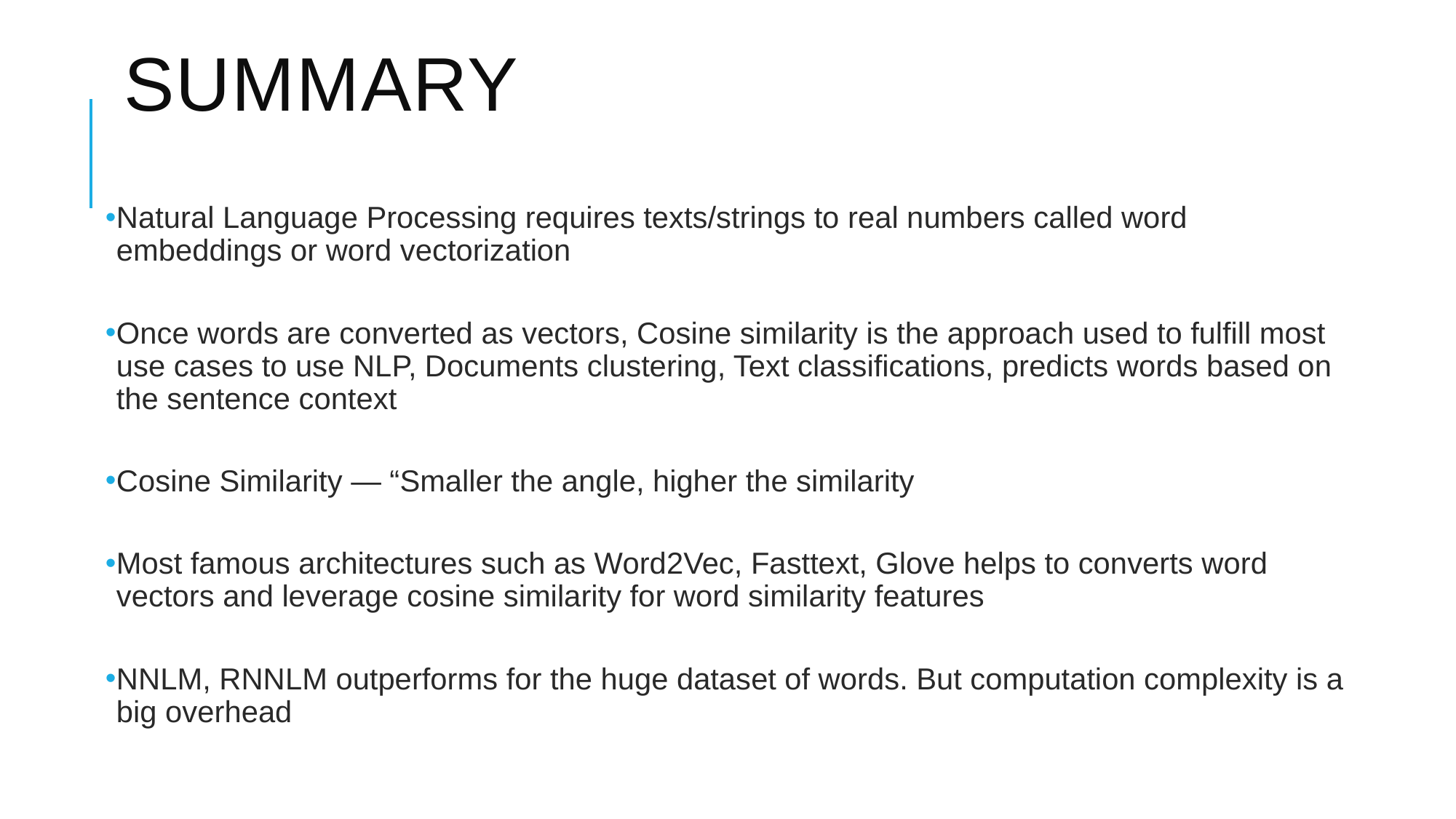

# Summary

Natural Language Processing requires texts/strings to real numbers called word embeddings or word vectorization

Once words are converted as vectors, Cosine similarity is the approach used to fulfill most use cases to use NLP, Documents clustering, Text classifications, predicts words based on the sentence context

Cosine Similarity — “Smaller the angle, higher the similarity

Most famous architectures such as Word2Vec, Fasttext, Glove helps to converts word vectors and leverage cosine similarity for word similarity features

NNLM, RNNLM outperforms for the huge dataset of words. But computation complexity is a big overhead